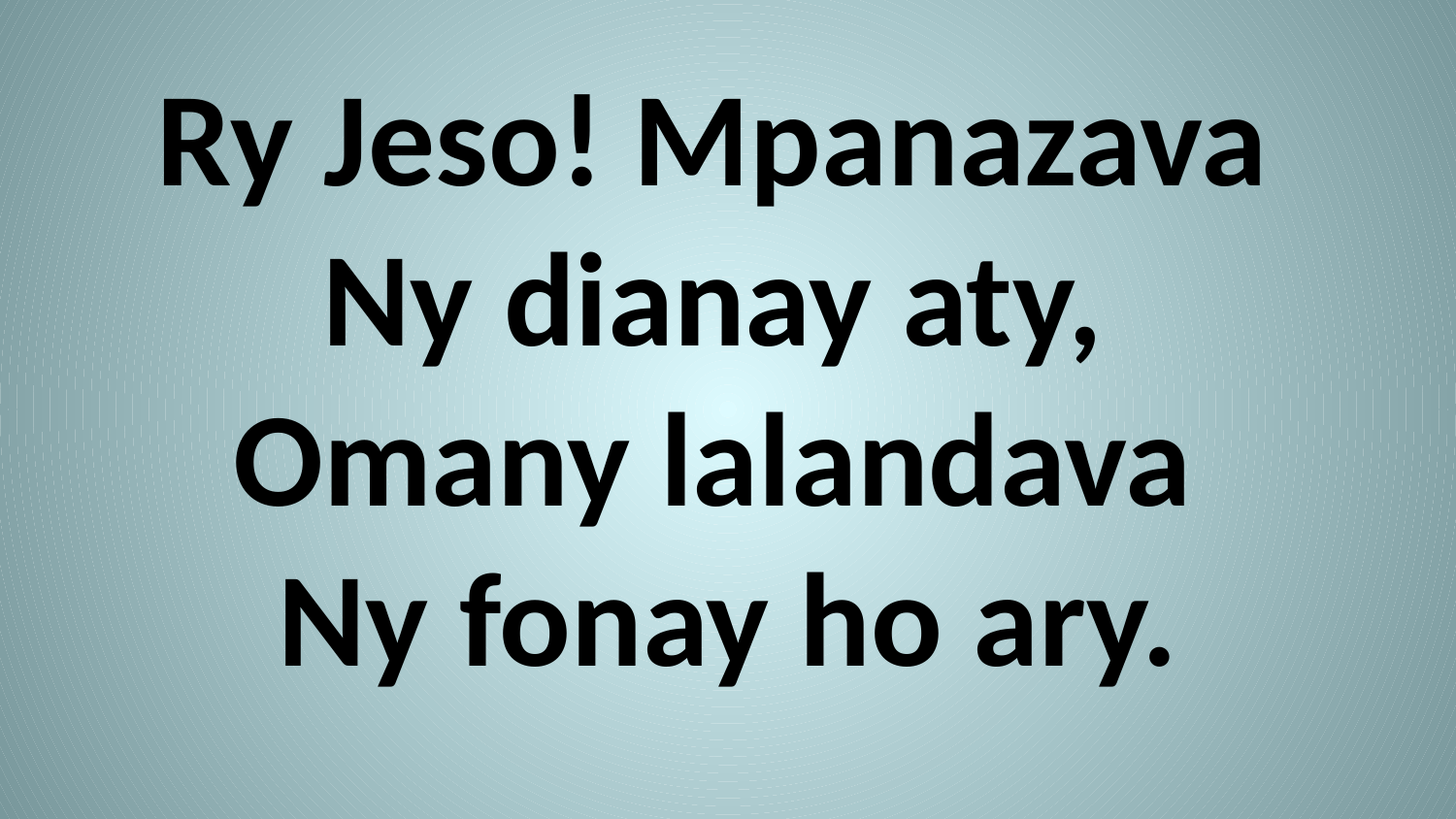

Ry Jeso! Mpanazava
Ny dianay aty,
Omany lalandava
Ny fonay ho ary.